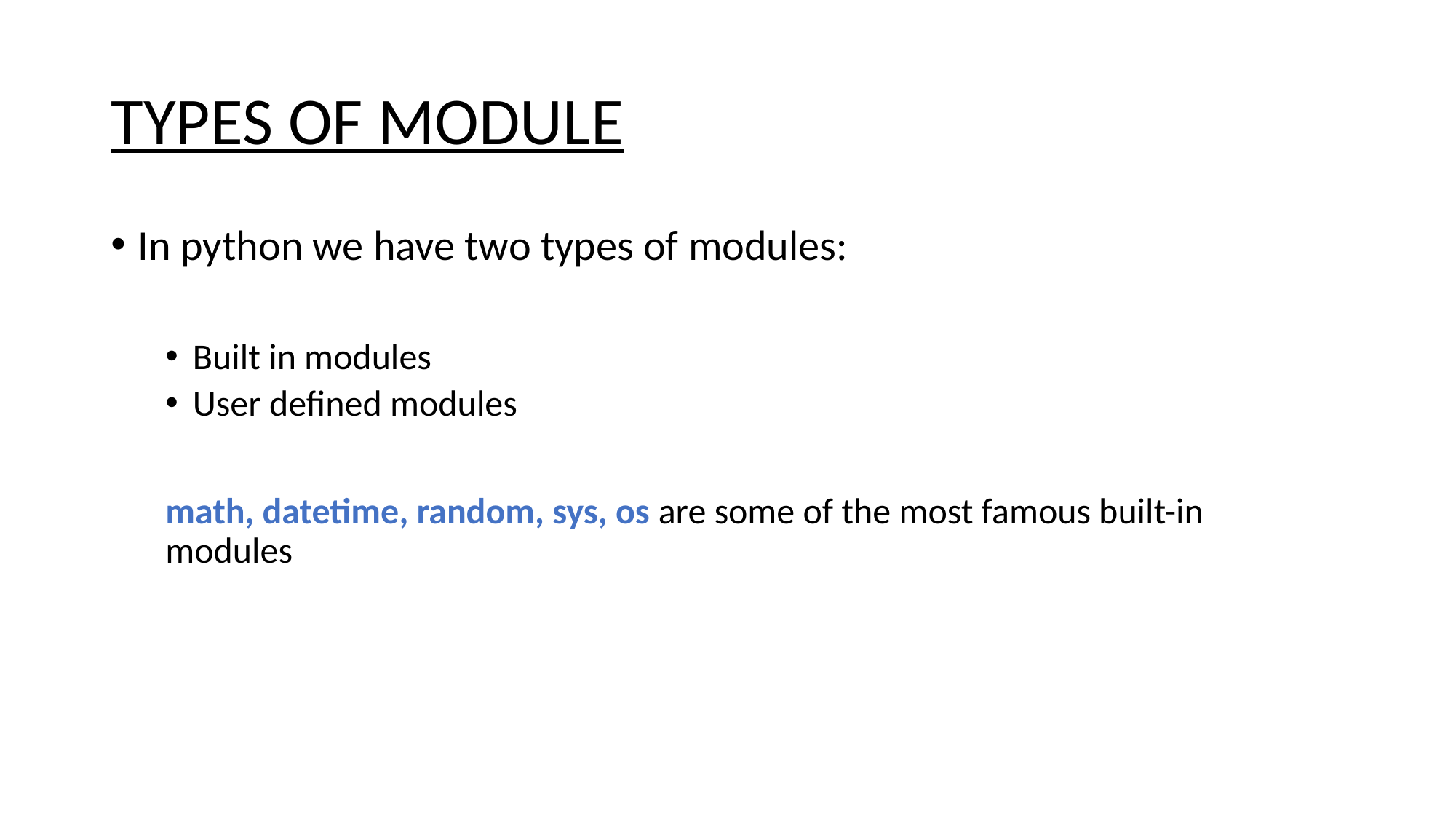

# TYPES OF MODULE
In python we have two types of modules:

Built in modules
User defined modules

math, datetime, random, sys, os are some of the most famous built-in   modules